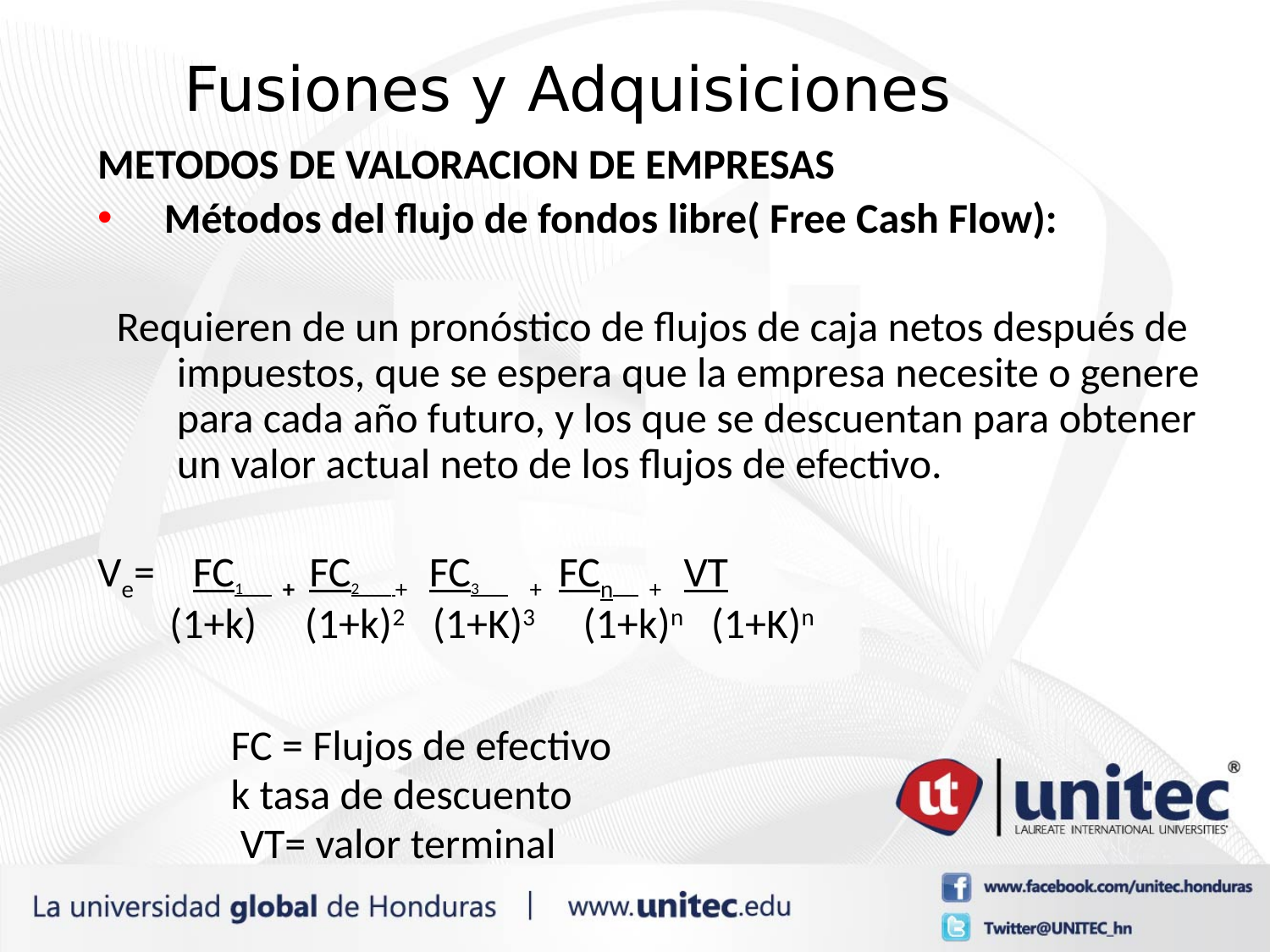

# Fusiones y Adquisiciones
METODOS DE VALORACION DE EMPRESAS
  Métodos del flujo de fondos libre( Free Cash Flow):

  Requieren de un pronóstico de flujos de caja netos después de impuestos, que se espera que la empresa necesite o genere para cada año futuro, y los que se descuentan para obtener un valor actual neto de los flujos de efectivo.

Ve=    FC1           +    FC2          +      FC3            +   FCn          +    VT
                    (1+k)     (1+k)2     (1+K)3     (1+k)n     (1+K)n

              FC = Flujos de efectivo
              k tasa de descuento
               VT= valor terminal